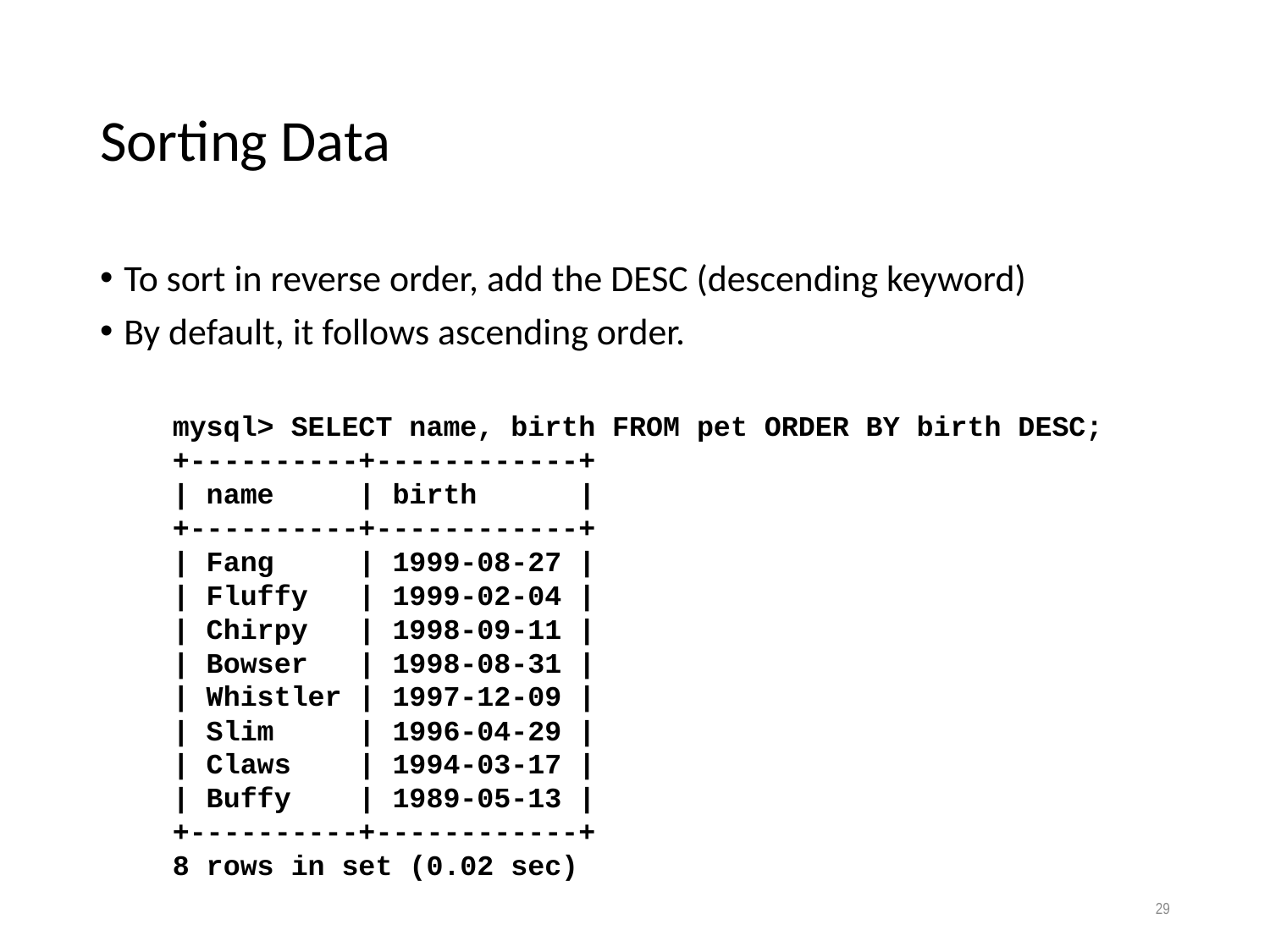

# Sorting Data
To sort in reverse order, add the DESC (descending keyword)
By default, it follows ascending order.

mysql> SELECT name, birth FROM pet ORDER BY birth DESC;
+----------+------------+
| name     | birth      |
+----------+------------+
| Fang     | 1999-08-27 |
| Fluffy   | 1999-02-04 |
| Chirpy   | 1998-09-11 |
| Bowser   | 1998-08-31 |
| Whistler | 1997-12-09 |
| Slim     | 1996-04-29 |
| Claws    | 1994-03-17 |
| Buffy    | 1989-05-13 |
+----------+------------+
8 rows in set (0.02 sec)
29